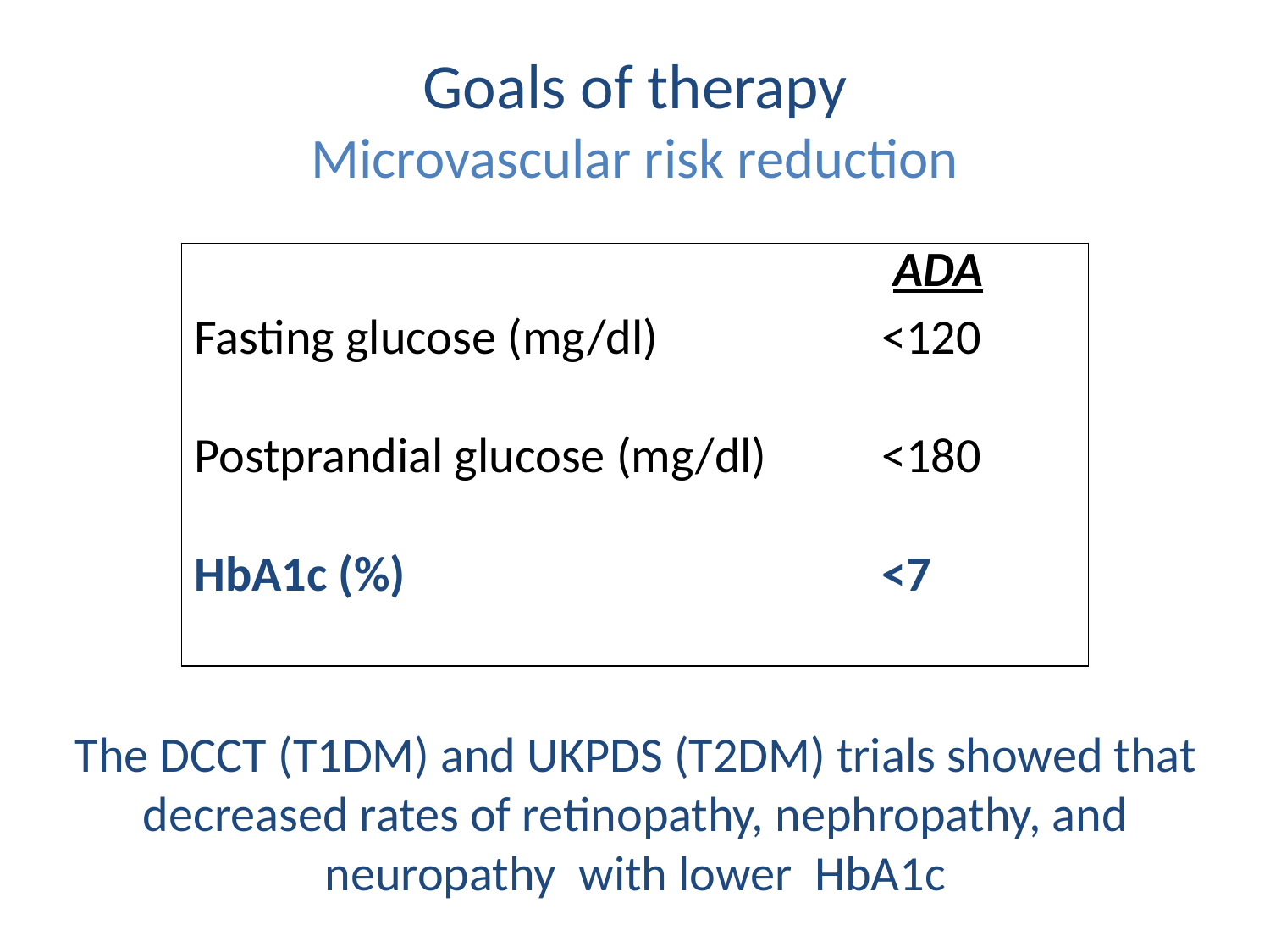

# Goals of therapy Microvascular risk reduction
|  | ADA |  |
| --- | --- | --- |
| Fasting glucose (mg/dl) | <120 |  |
| Postprandial glucose (mg/dl) | <180 |  |
| HbA1c (%) | <7 |  |
The DCCT (T1DM) and UKPDS (T2DM) trials showed that decreased rates of retinopathy, nephropathy, and neuropathy  with lower  HbA1c